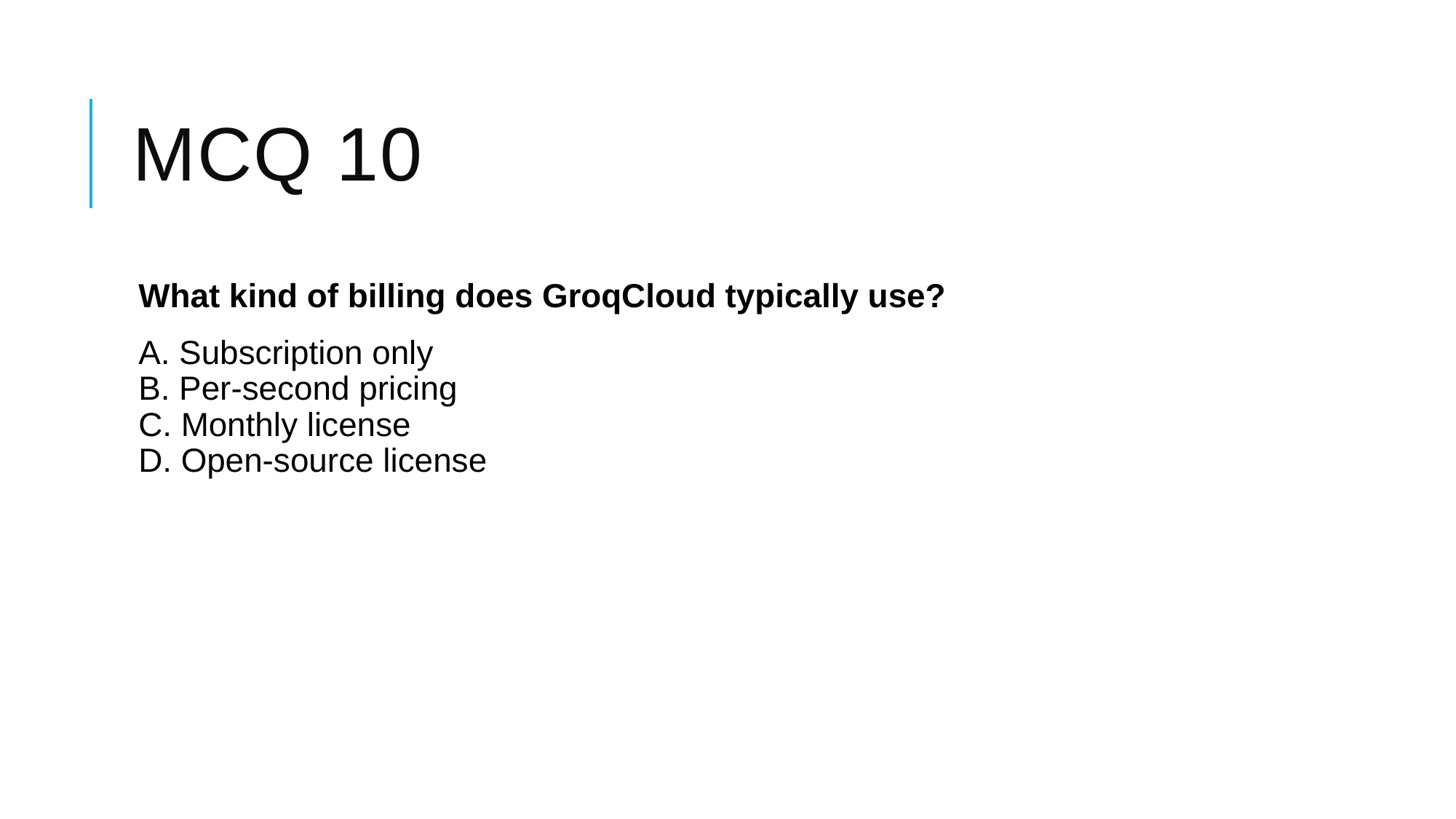

# Mcq 10
What kind of billing does GroqCloud typically use?
A. Subscription only
B. Per-second pricing
C. Monthly license
D. Open-source license